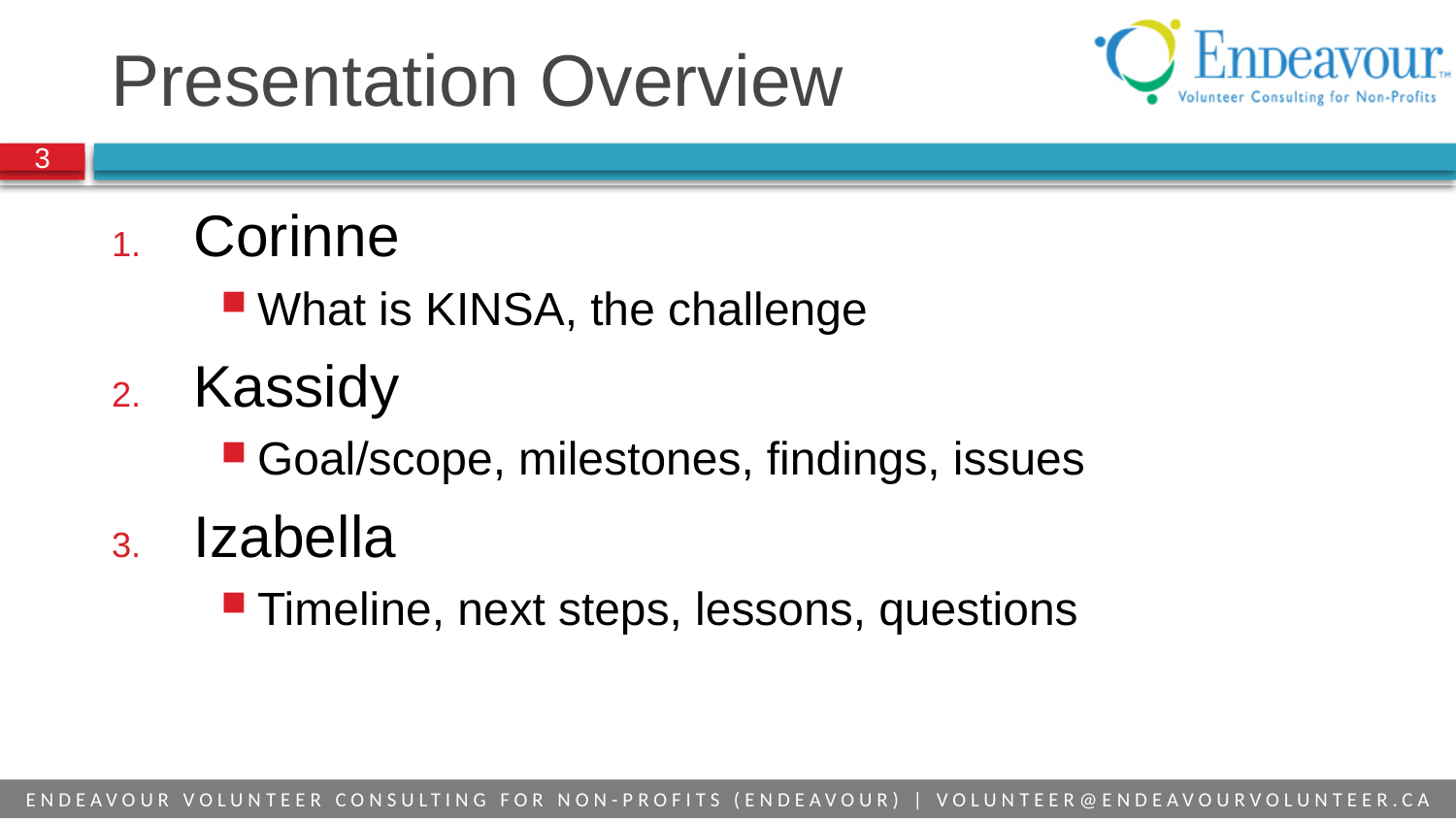

# Presentation Overview
Corinne
What is KINSA, the challenge
Kassidy
Goal/scope, milestones, findings, issues
Izabella
Timeline, next steps, lessons, questions